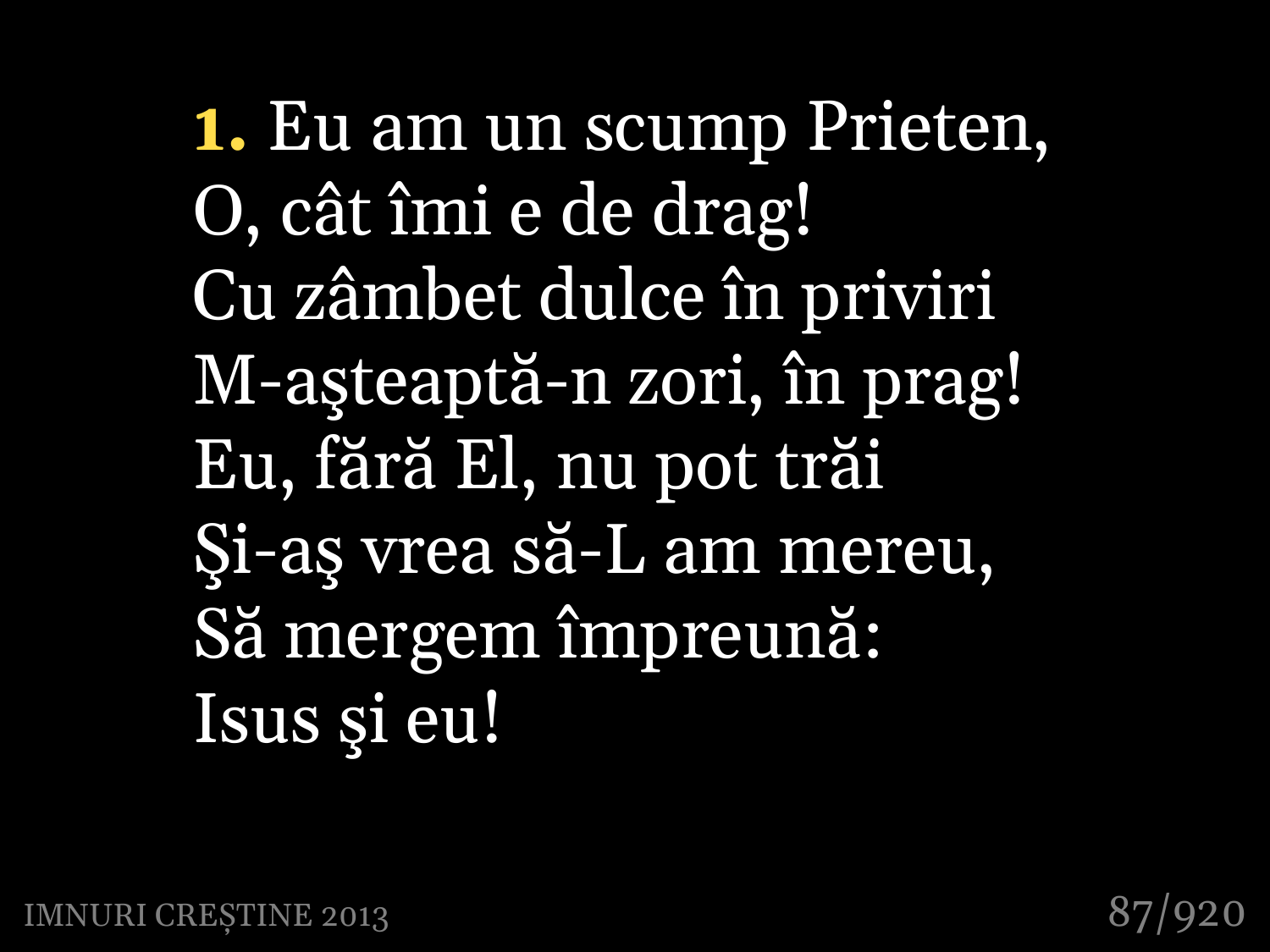

1. Eu am un scump Prieten,
O, cât îmi e de drag!
Cu zâmbet dulce în priviri
M-aşteaptă-n zori, în prag!
Eu, fără El, nu pot trăi
Şi-aş vrea să-L am mereu,
Să mergem împreună:
Isus şi eu!
87/920
IMNURI CREȘTINE 2013